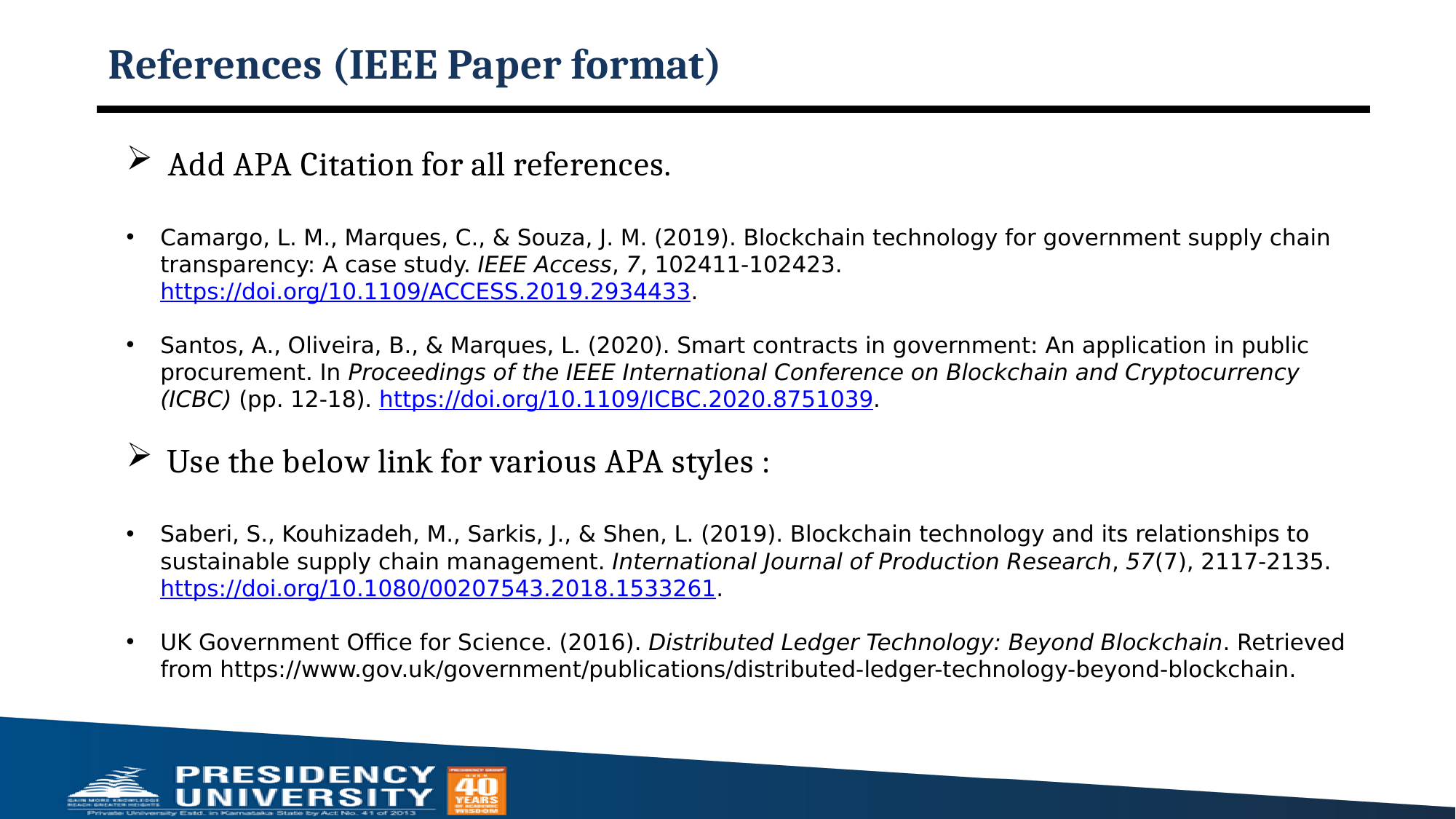

# References (IEEE Paper format)
Add APA Citation for all references.

Camargo, L. M., Marques, C., & Souza, J. M. (2019). Blockchain technology for government supply chain transparency: A case study. IEEE Access, 7, 102411-102423. https://doi.org/10.1109/ACCESS.2019.2934433.

Santos, A., Oliveira, B., & Marques, L. (2020). Smart contracts in government: An application in public procurement. In Proceedings of the IEEE International Conference on Blockchain and Cryptocurrency (ICBC) (pp. 12-18). https://doi.org/10.1109/ICBC.2020.8751039.

Use the below link for various APA styles :

Saberi, S., Kouhizadeh, M., Sarkis, J., & Shen, L. (2019). Blockchain technology and its relationships to sustainable supply chain management. International Journal of Production Research, 57(7), 2117-2135. https://doi.org/10.1080/00207543.2018.1533261.

UK Government Office for Science. (2016). Distributed Ledger Technology: Beyond Blockchain. Retrieved from https://www.gov.uk/government/publications/distributed-ledger-technology-beyond-blockchain.